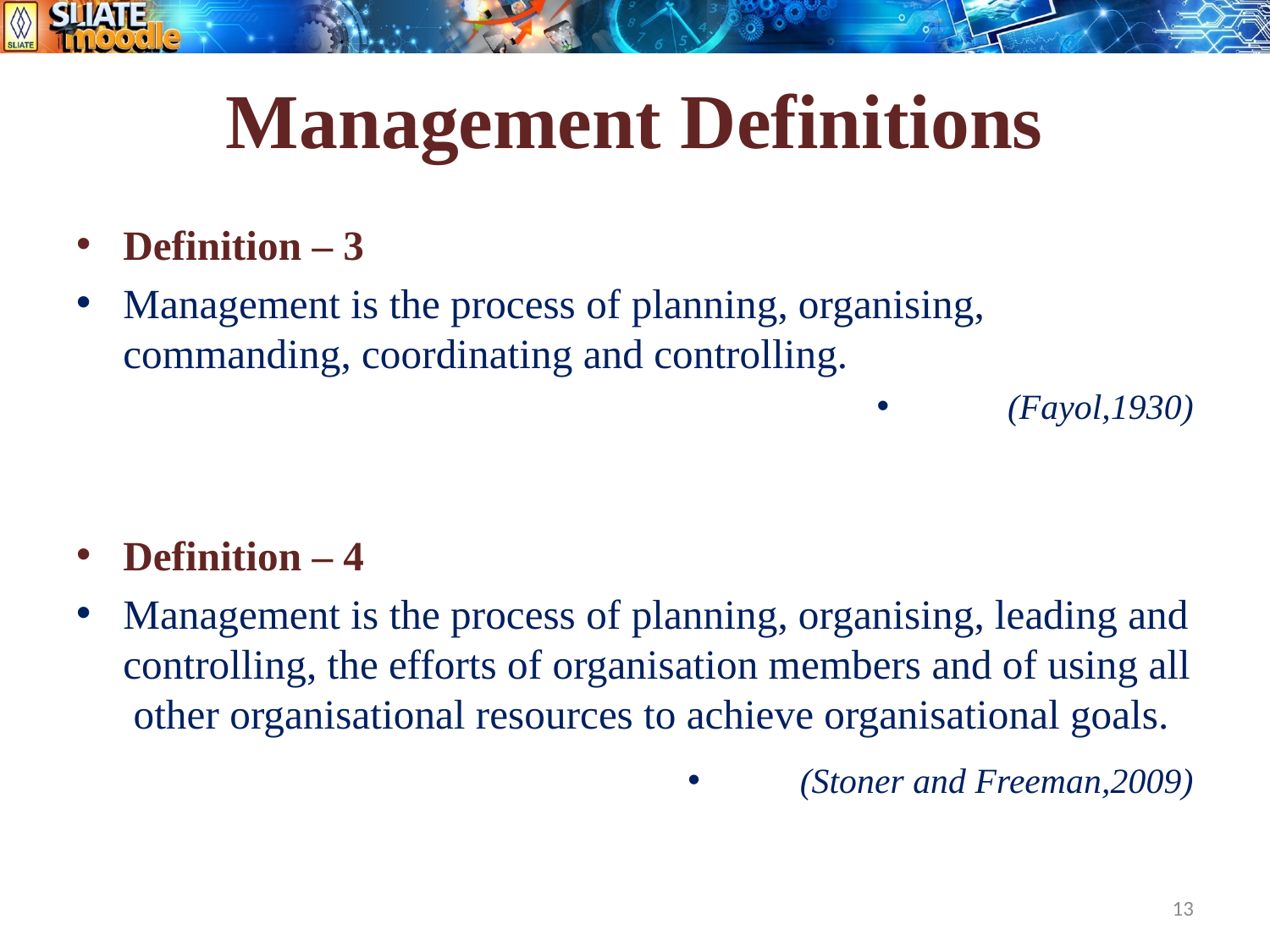

# Management Definitions
Definition – 3
Management is the process of planning, organising, commanding, coordinating and controlling.
(Fayol,1930)

Definition – 4
Management is the process of planning, organising, leading and controlling, the efforts of organisation members and of using all  other organisational resources to achieve organisational goals.

(Stoner and Freeman,2009)

13